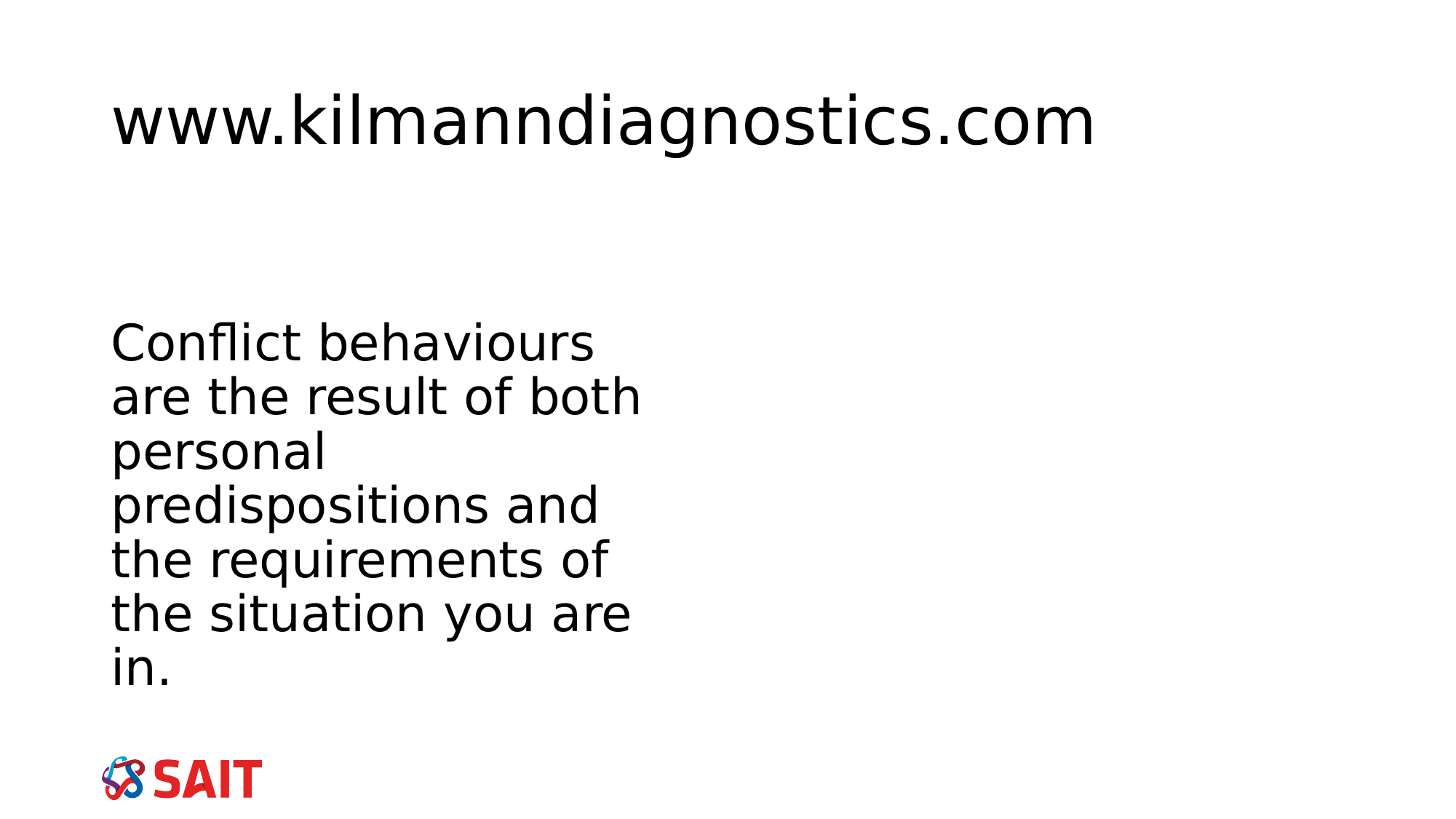

# www.kilmanndiagnostics.com

Conflict behaviours are the result of both personal predispositions and the requirements of the situation you are in.